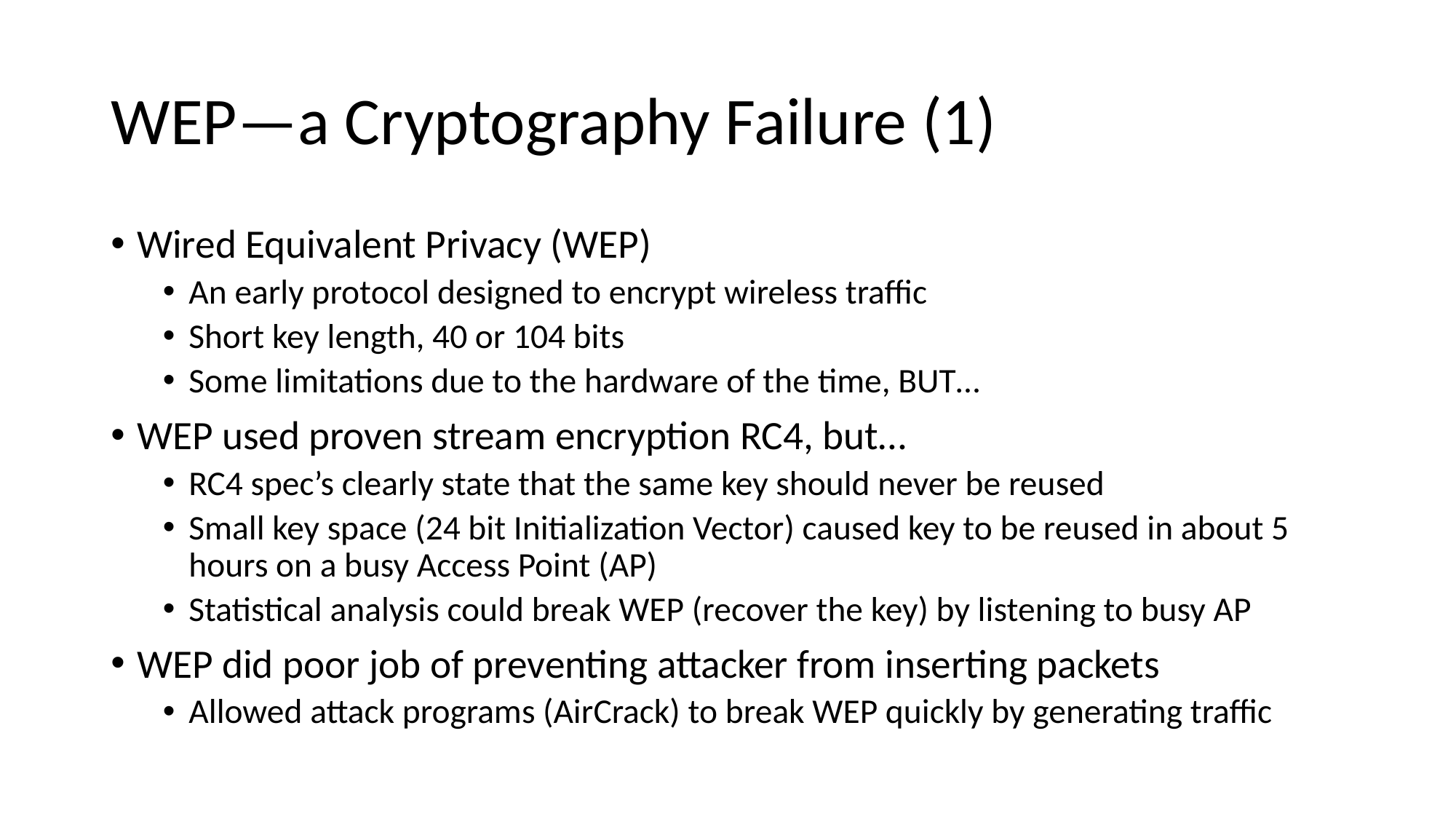

# WEP—a Cryptography Failure (1)
Wired Equivalent Privacy (WEP)
An early protocol designed to encrypt wireless traffic
Short key length, 40 or 104 bits
Some limitations due to the hardware of the time, BUT…
WEP used proven stream encryption RC4, but…
RC4 spec’s clearly state that the same key should never be reused
Small key space (24 bit Initialization Vector) caused key to be reused in about 5 hours on a busy Access Point (AP)
Statistical analysis could break WEP (recover the key) by listening to busy AP
WEP did poor job of preventing attacker from inserting packets
Allowed attack programs (AirCrack) to break WEP quickly by generating traffic